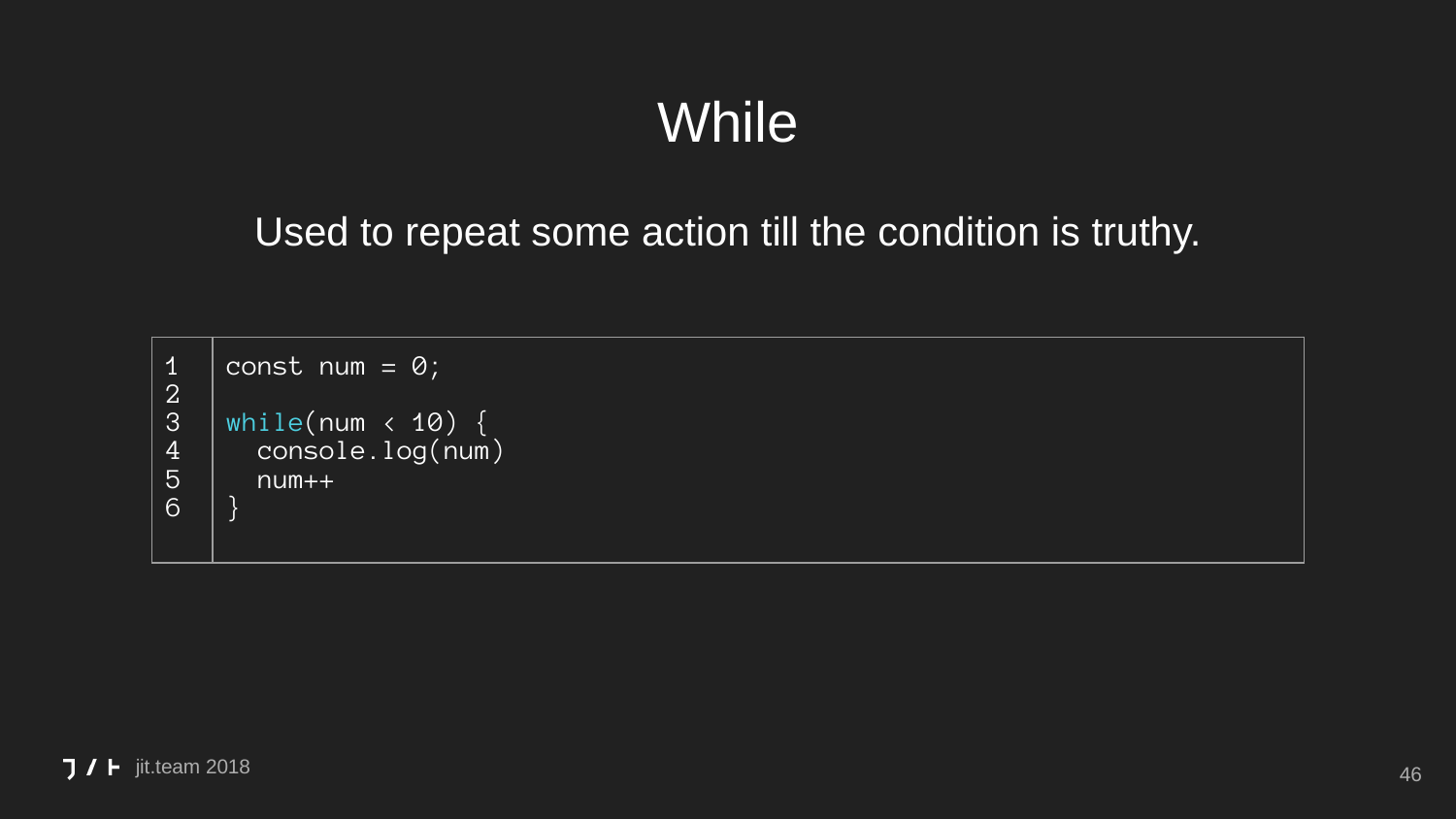

# While
Used to repeat some action till the condition is truthy.
| 1 2 3 4 5 6 | const num = 0; while(num < 10) { console.log(num) num++ } |
| --- | --- |
46